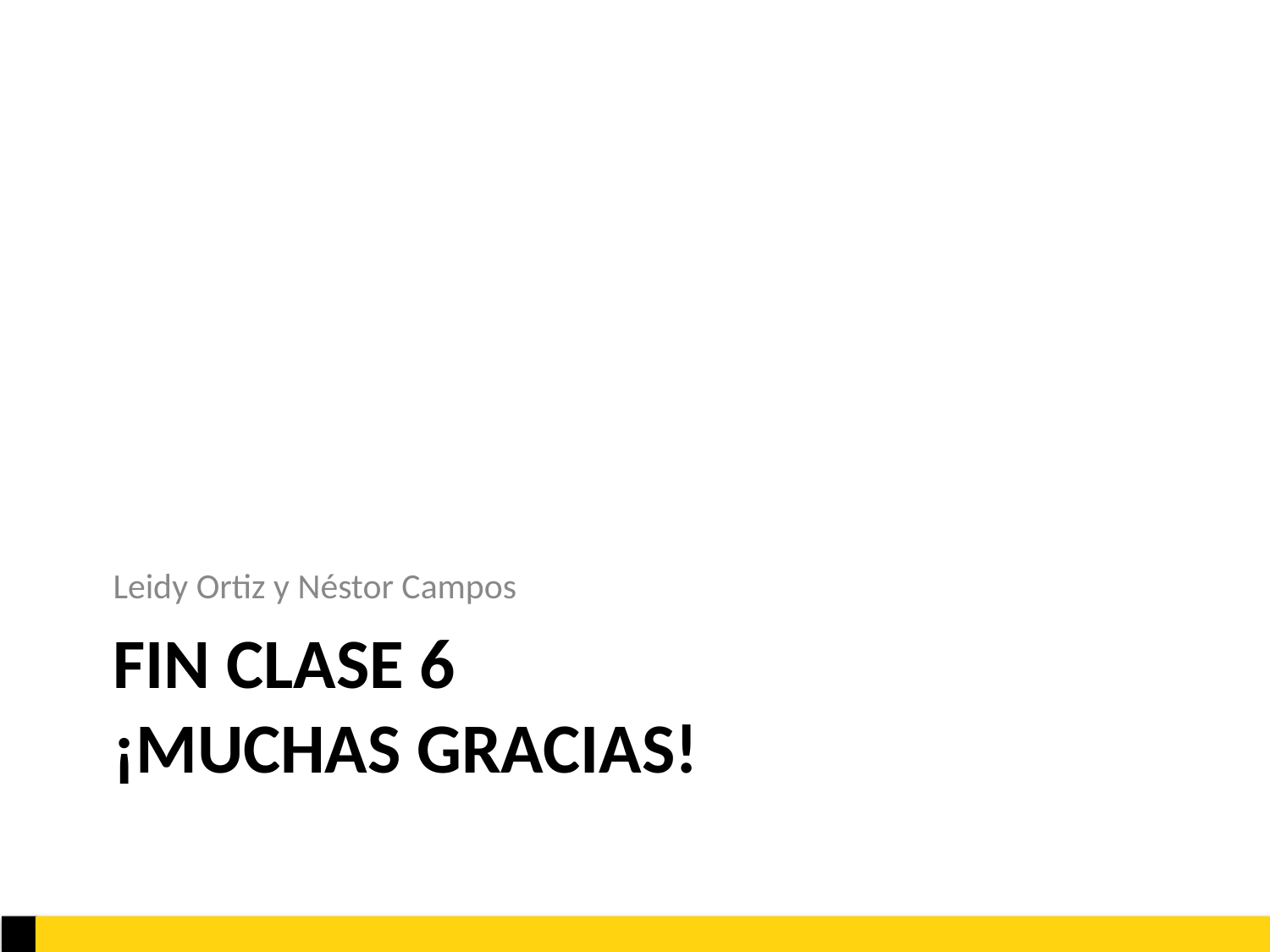

Leidy Ortiz y Néstor Campos
# FIN CLASE 6 ¡MUCHAS GRACIAS!